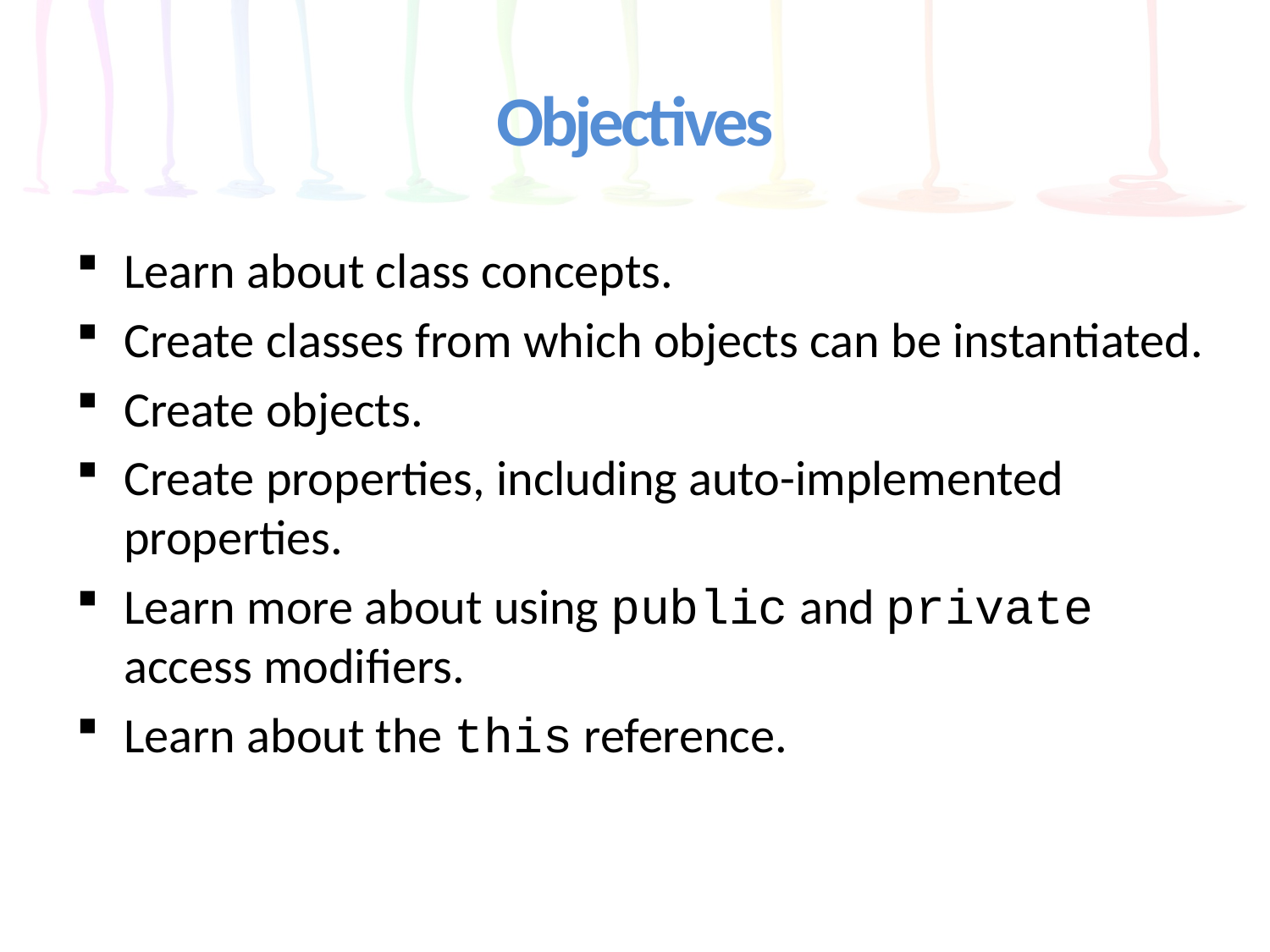

# Objectives
Learn about class concepts.
Create classes from which objects can be instantiated.
Create objects.
Create properties, including auto-implemented properties.
Learn more about using public and private access modifiers.
Learn about the this reference.